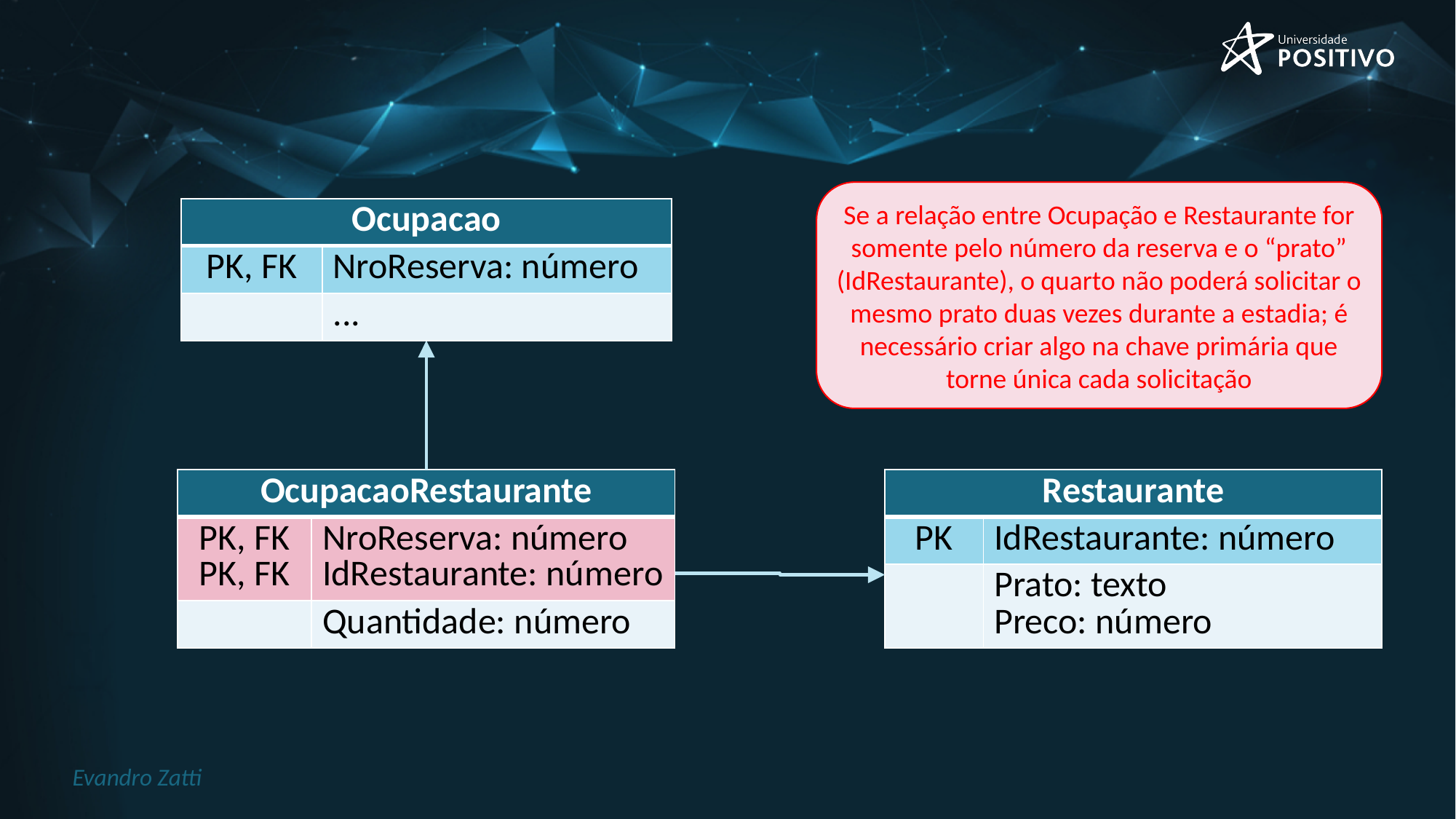

Se a relação entre Ocupação e Restaurante for somente pelo número da reserva e o “prato” (IdRestaurante), o quarto não poderá solicitar o mesmo prato duas vezes durante a estadia; é necessário criar algo na chave primária que torne única cada solicitação
| Ocupacao |  |
| --- | --- |
| PK, FK | NroReserva: número |
|  | ... |
| OcupacaoRestaurante |  |
| --- | --- |
| PK, FK PK, FK | NroReserva: número IdRestaurante: número |
|  | Quantidade: número |
| Restaurante |  |
| --- | --- |
| PK | IdRestaurante: número |
|  | Prato: texto Preco: número |